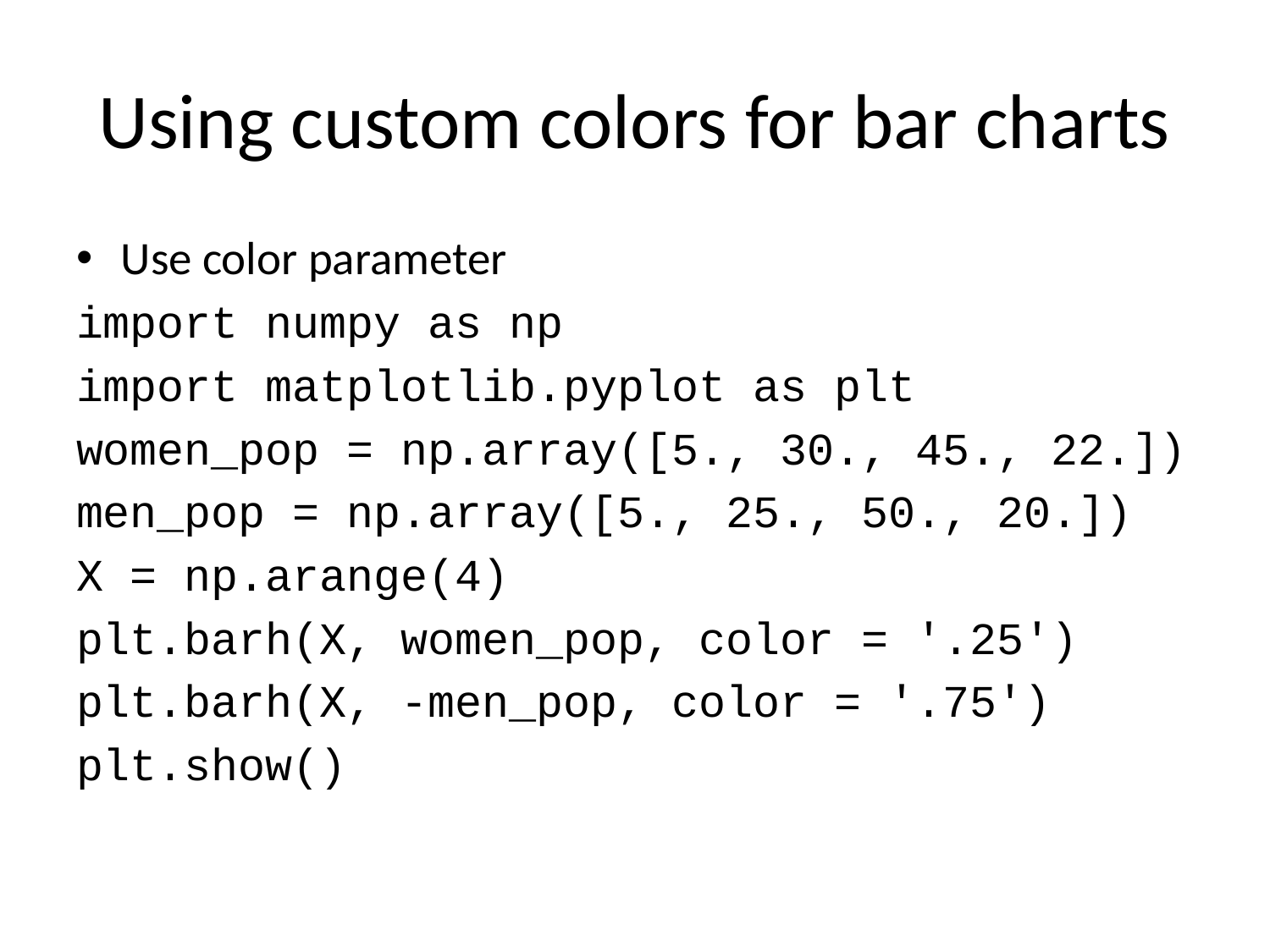

# Using custom colors for bar charts
Use color parameter
import numpy as np
import matplotlib.pyplot as plt
women_pop = np.array([5., 30., 45., 22.])
men_pop = np.array([5., 25., 50., 20.])
X = np.arange(4)
plt.barh(X, women_pop, color = '.25')
plt.barh(X, -men_pop, color = '.75')
plt.show()